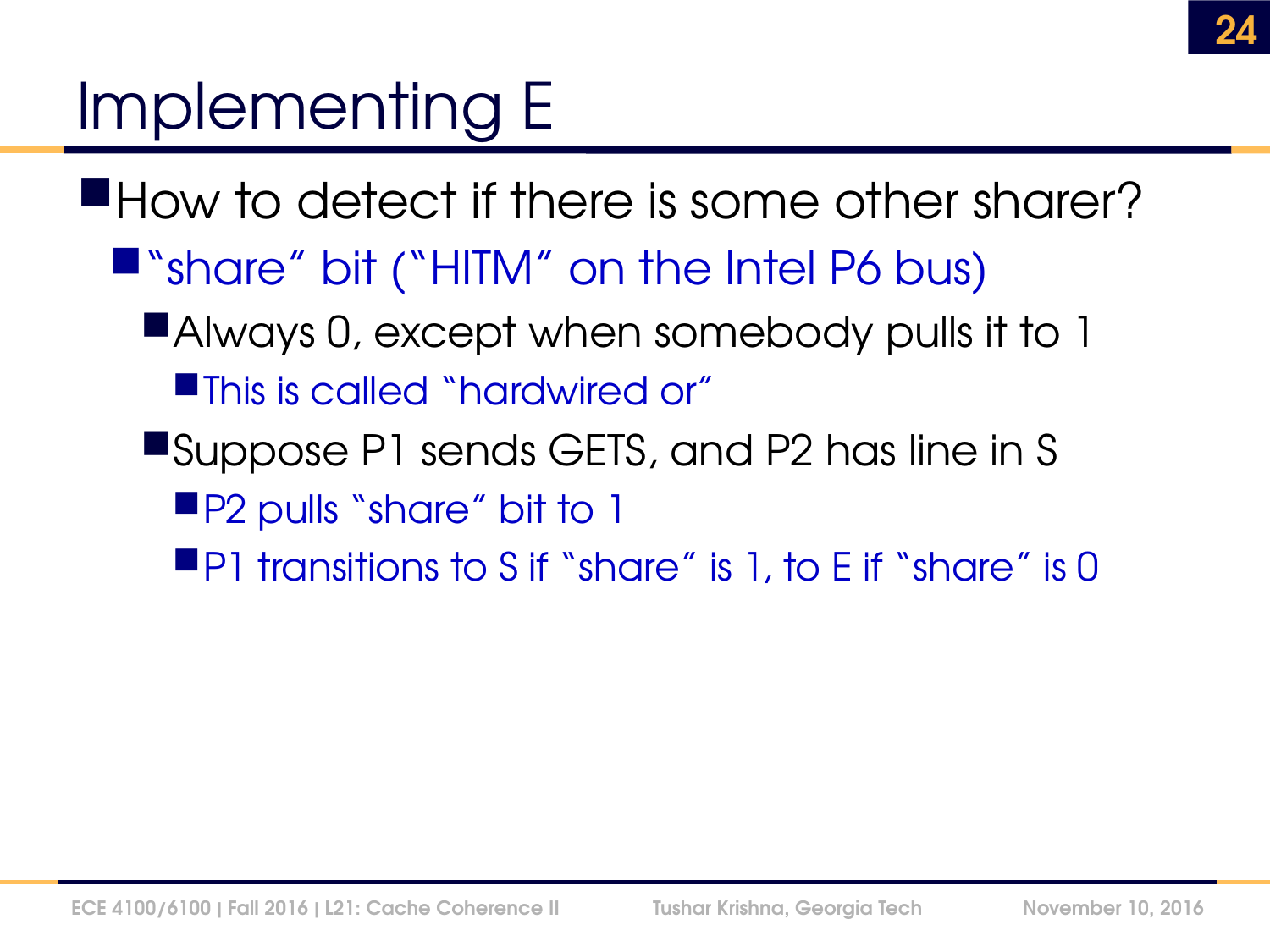

24
# Implementing E
How to detect if there is some other sharer?
“share” bit (“HITM” on the Intel P6 bus)
Always 0, except when somebody pulls it to 1
This is called “hardwired or”
Suppose P1 sends GETS, and P2 has line in S
P2 pulls “share” bit to 1
P1 transitions to S if “share” is 1, to E if “share” is 0
ECE 4100/6100 | Fall 2016 | L21: Cache Coherence II                 Tushar Krishna, Georgia Tech
November 10, 2016